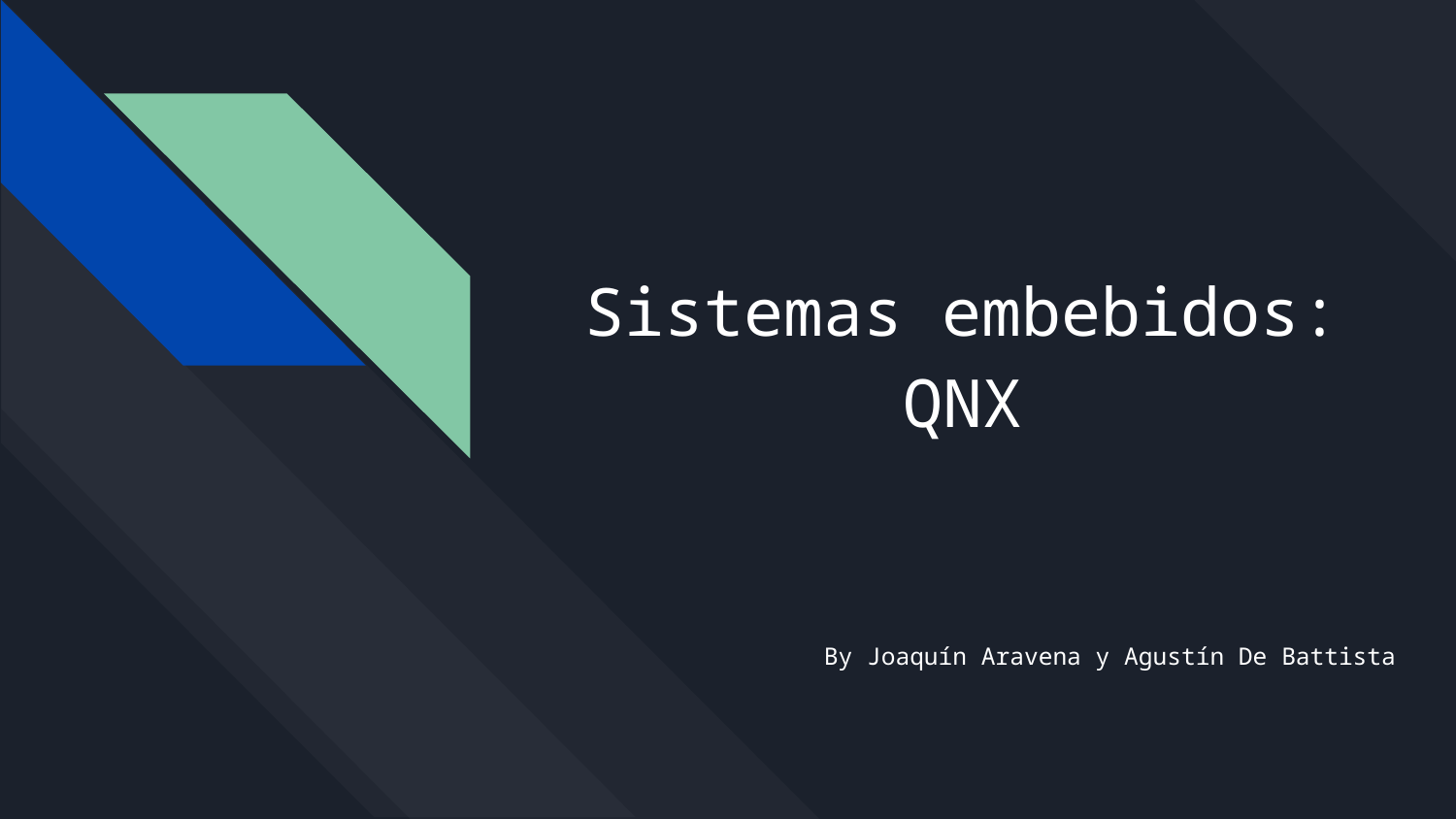

# Sistemas embebidos:
QNX
By Joaquín Aravena y Agustín De Battista